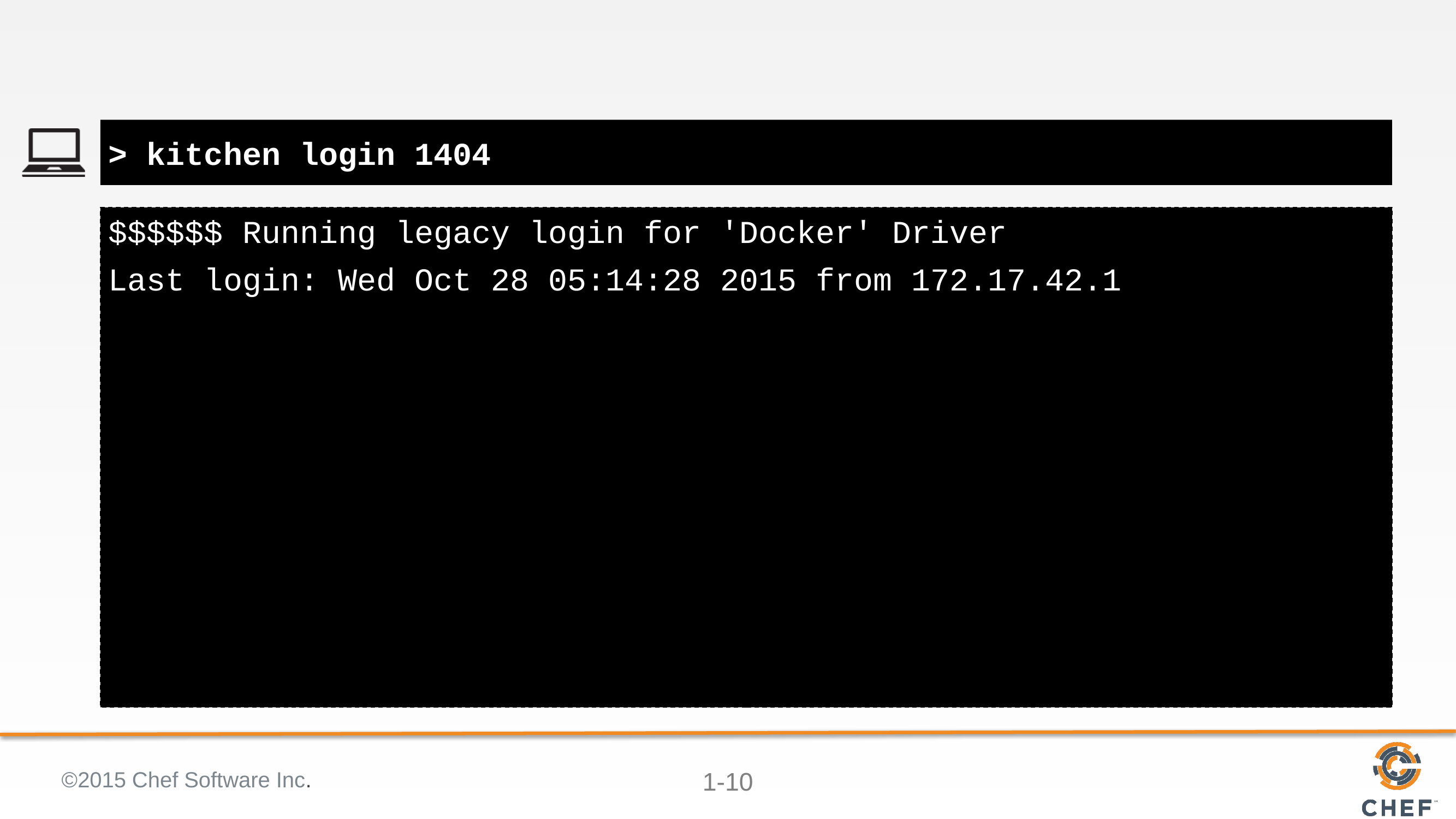

#
> kitchen login 1404
$$$$$$ Running legacy login for 'Docker' Driver
Last login: Wed Oct 28 05:14:28 2015 from 172.17.42.1